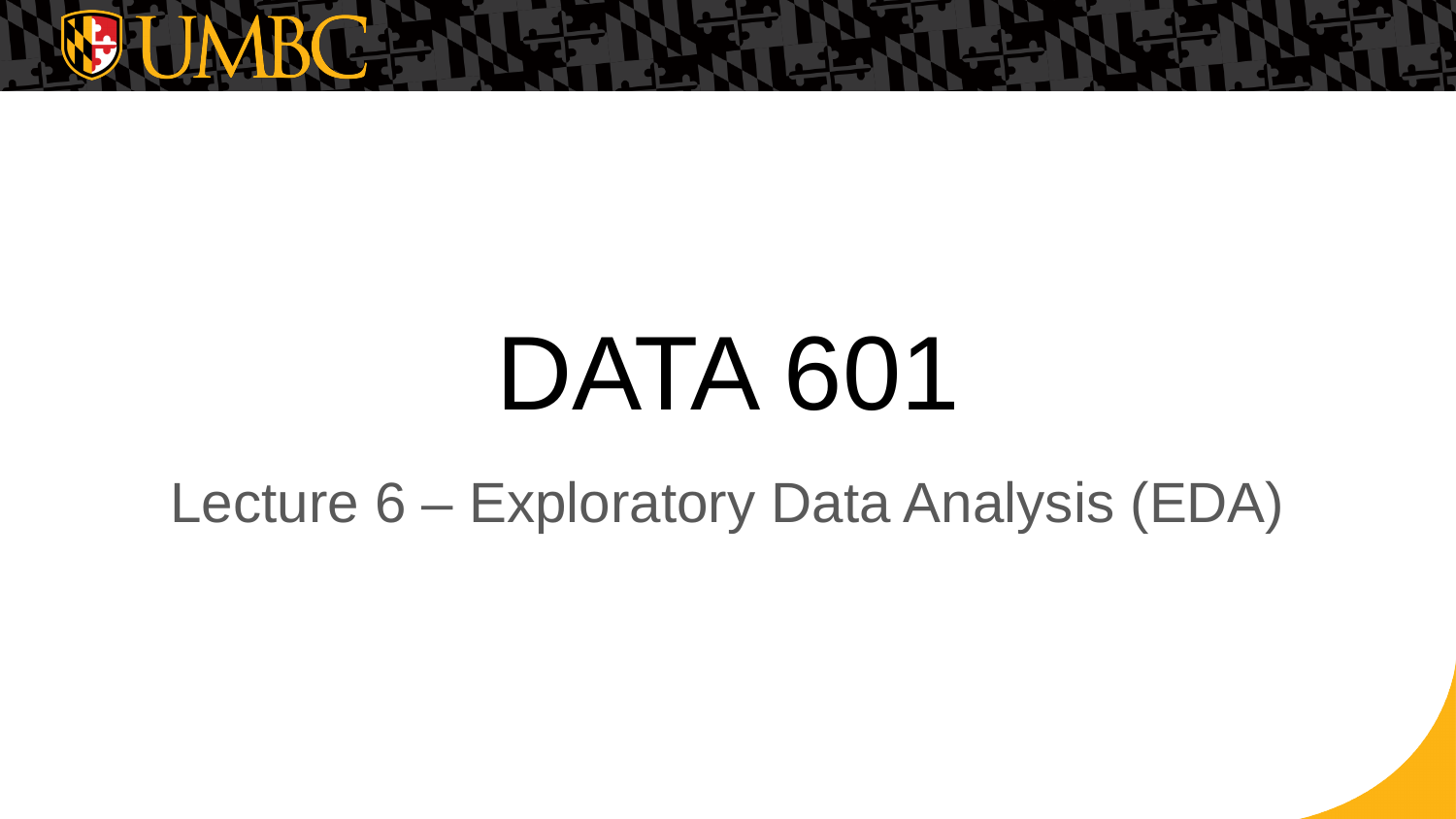

# DATA 601
Lecture 6 – Exploratory Data Analysis (EDA)